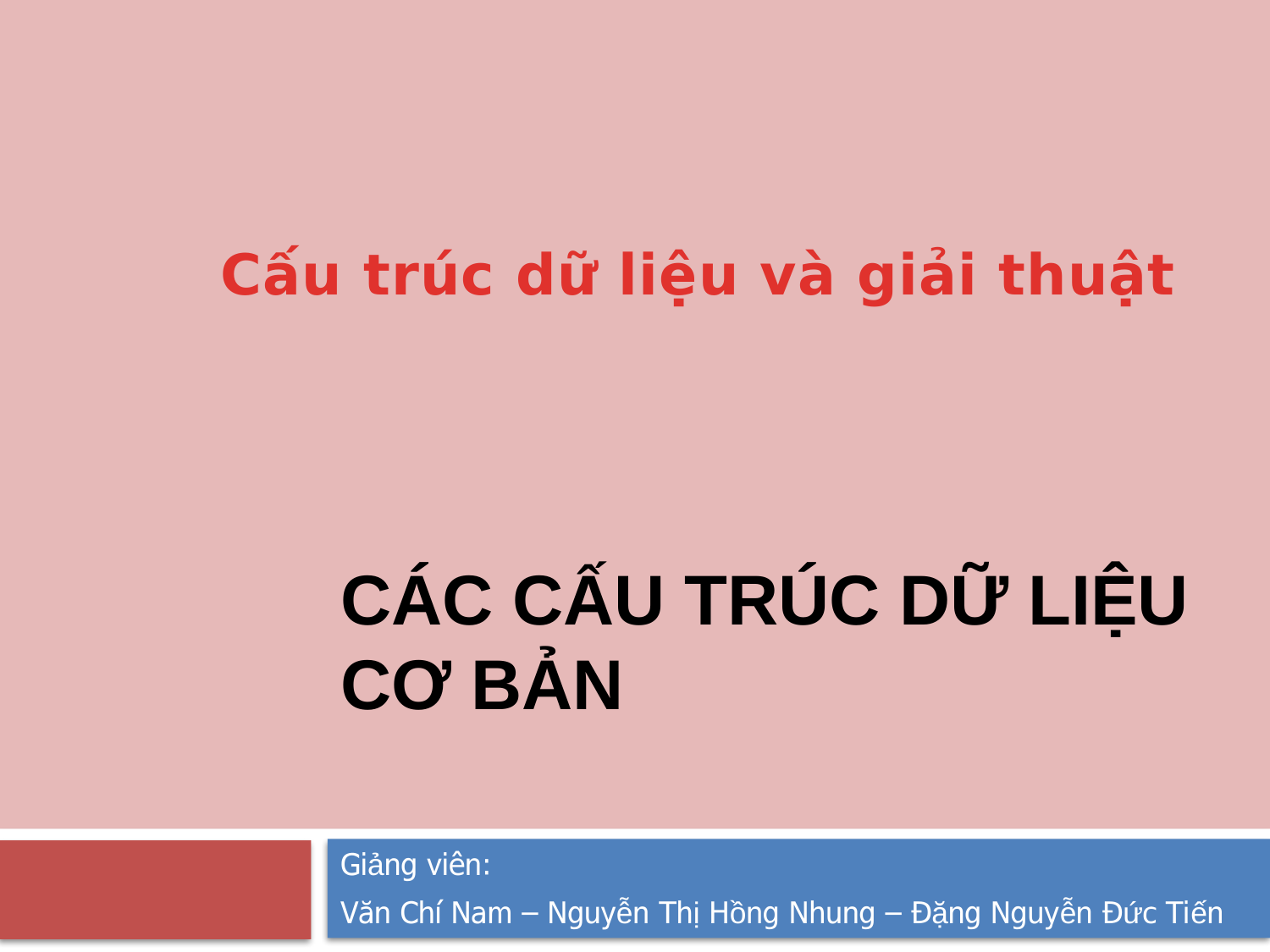

# CÁC CẤU TRÚC DỮ LiỆU CƠ BẢN
Giảng viên:
Văn Chí Nam – Nguyễn Thị Hồng Nhung – Đặng Nguyễn Đức Tiến